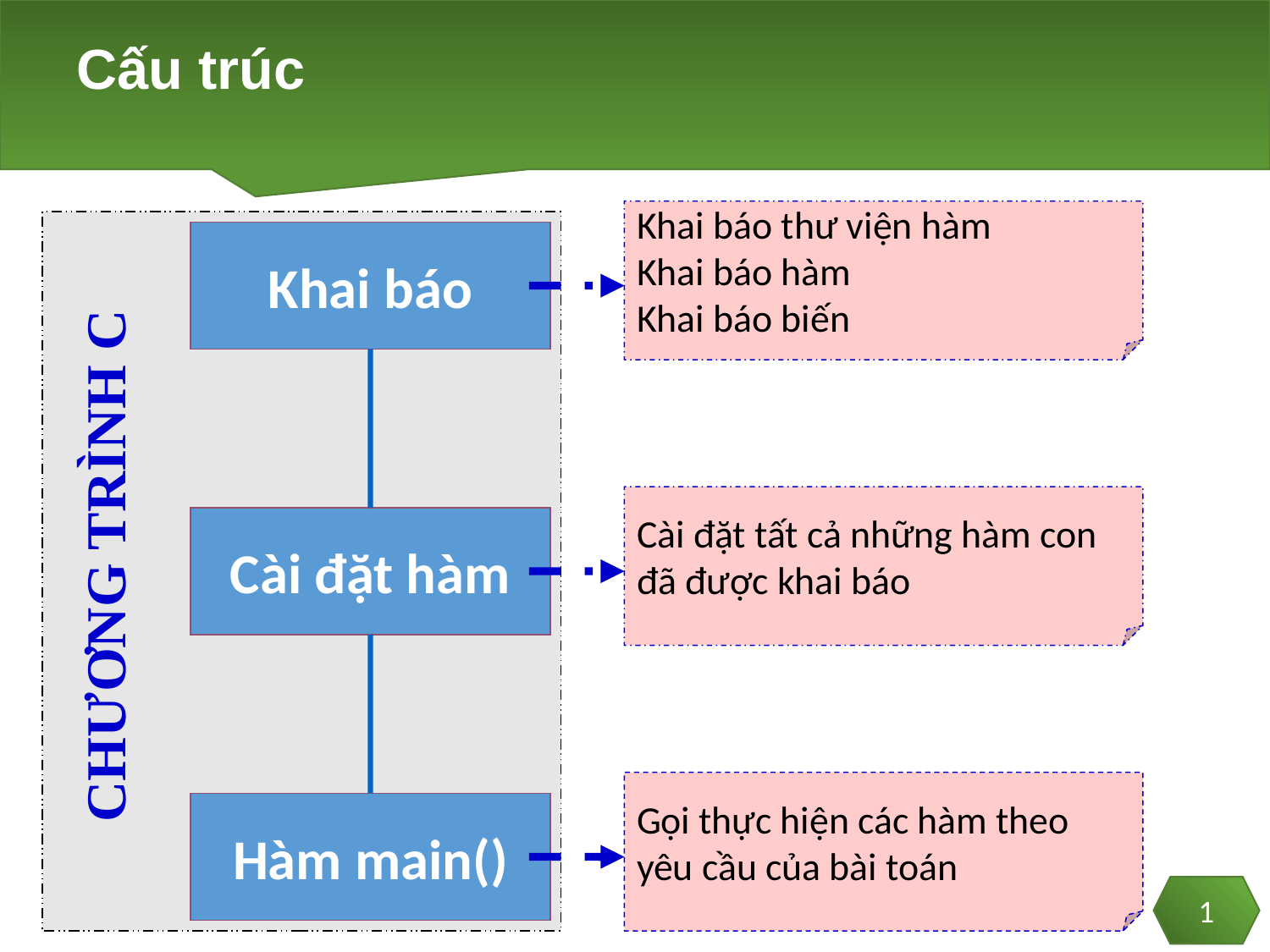

# Cấu trúc
Khai báo thư viện hàm
Khai báo hàm
Khai báo biến

Khai báo

Cài đặt hàm

Hàm main()
Cài đặt tất cả những hàm con
đã được khai báo

CHƯƠNG TRÌNH C
Gọi thực hiện các hàm theo
yêu cầu của bài toán